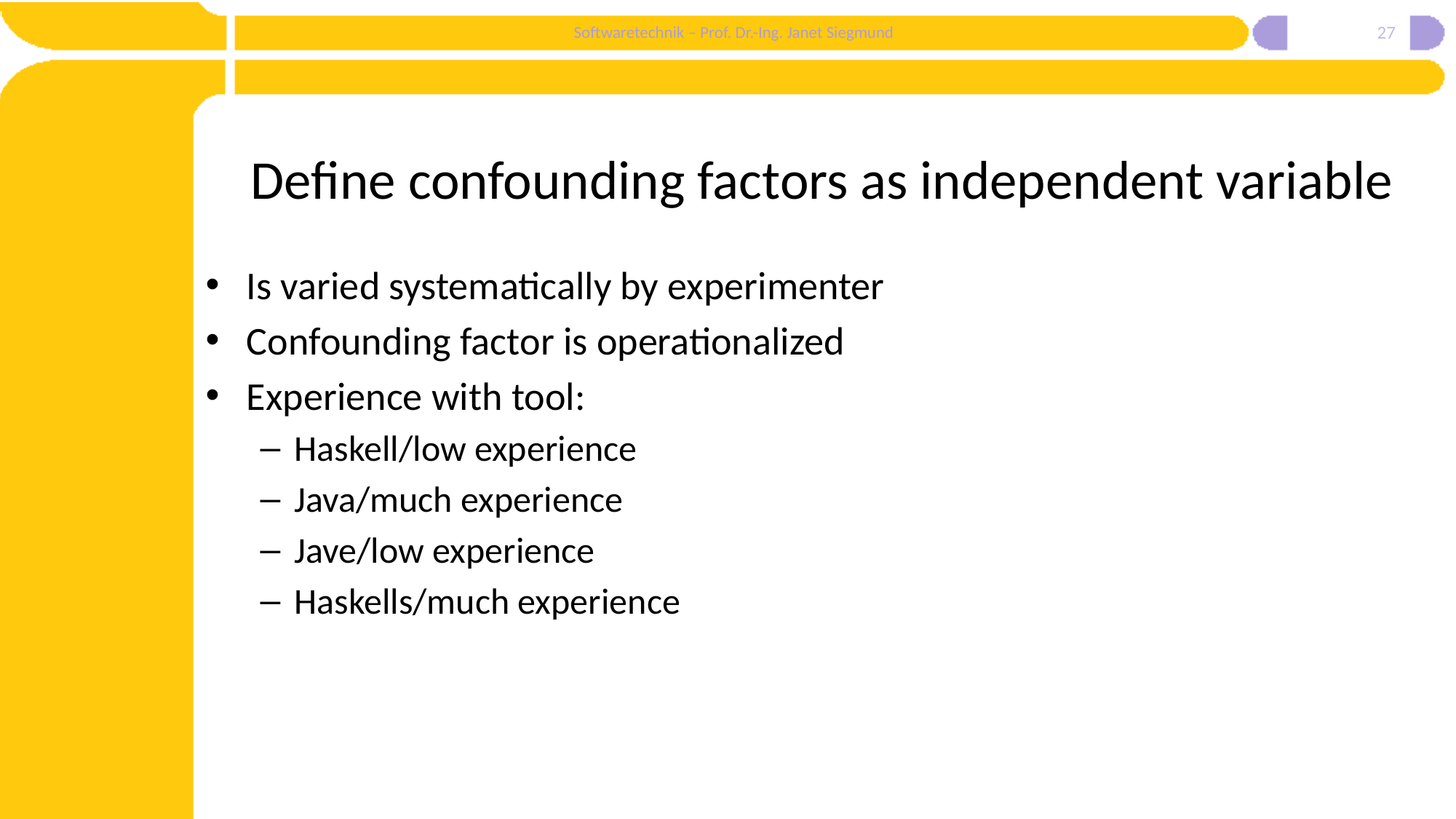

27
# Define confounding factors as independent variable
Is varied systematically by experimenter
Confounding factor is operationalized
Experience with tool:
Haskell/low experience
Java/much experience
Jave/low experience
Haskells/much experience